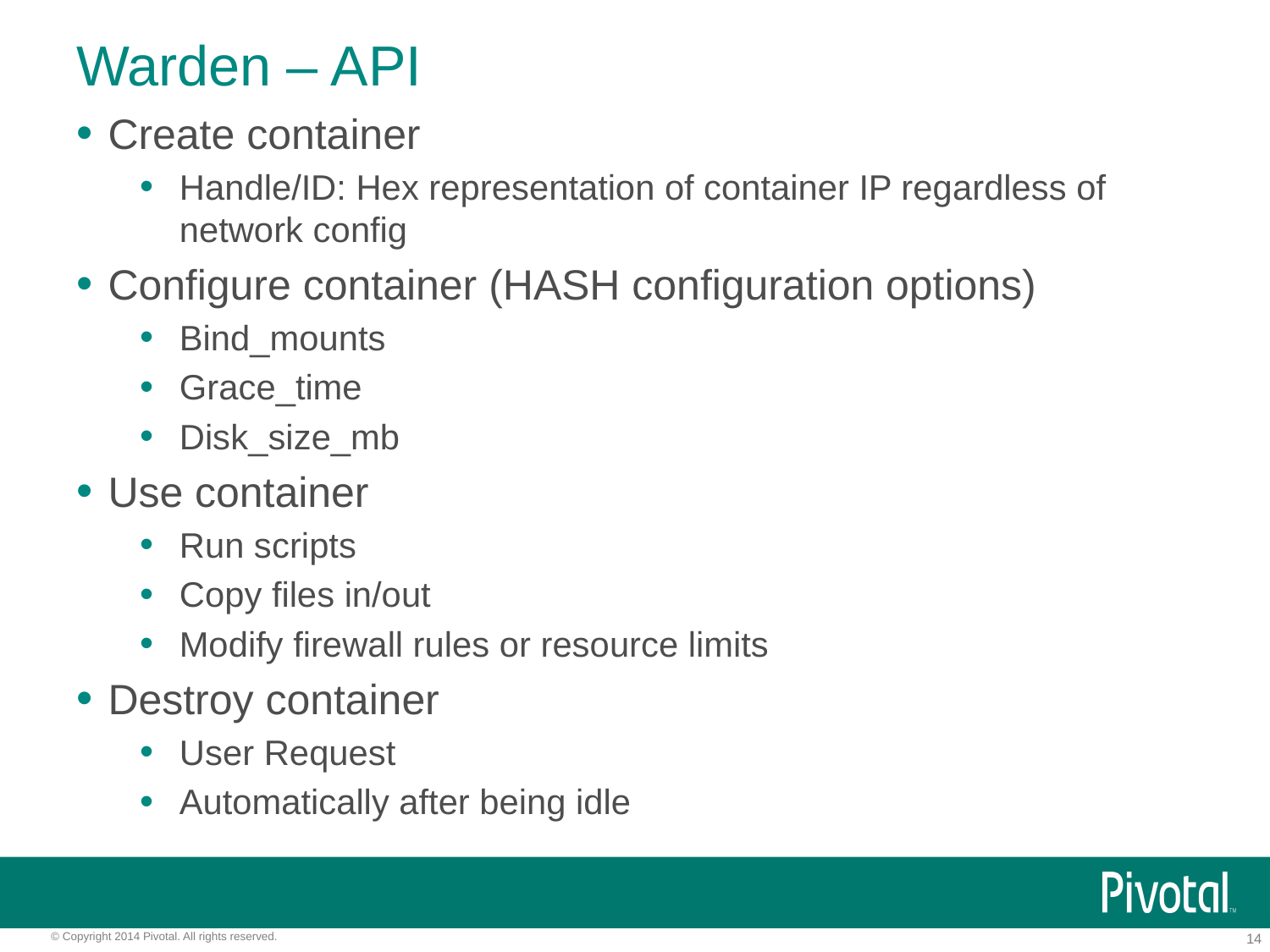

# Warden – API
Create container
Handle/ID: Hex representation of container IP regardless of network config
Configure container (HASH configuration options)
Bind_mounts
Grace_time
Disk_size_mb
Use container
Run scripts
Copy files in/out
Modify firewall rules or resource limits
Destroy container
User Request
Automatically after being idle